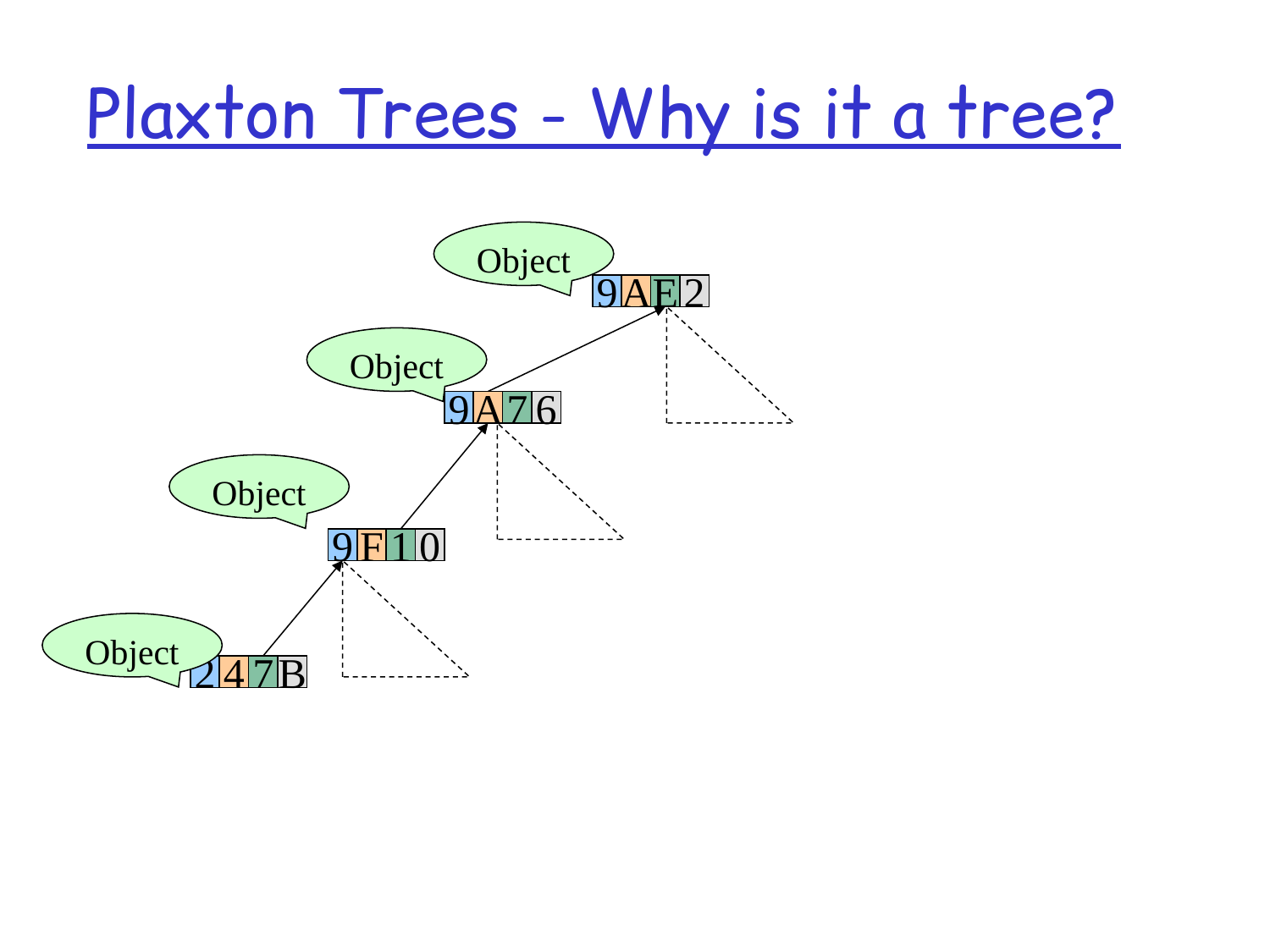

# Plaxton Trees - Why is it a tree?
Object
9
A
E
2

Object
9
A
7
6

Object
9
F
1
0

Object
2
4
7
B